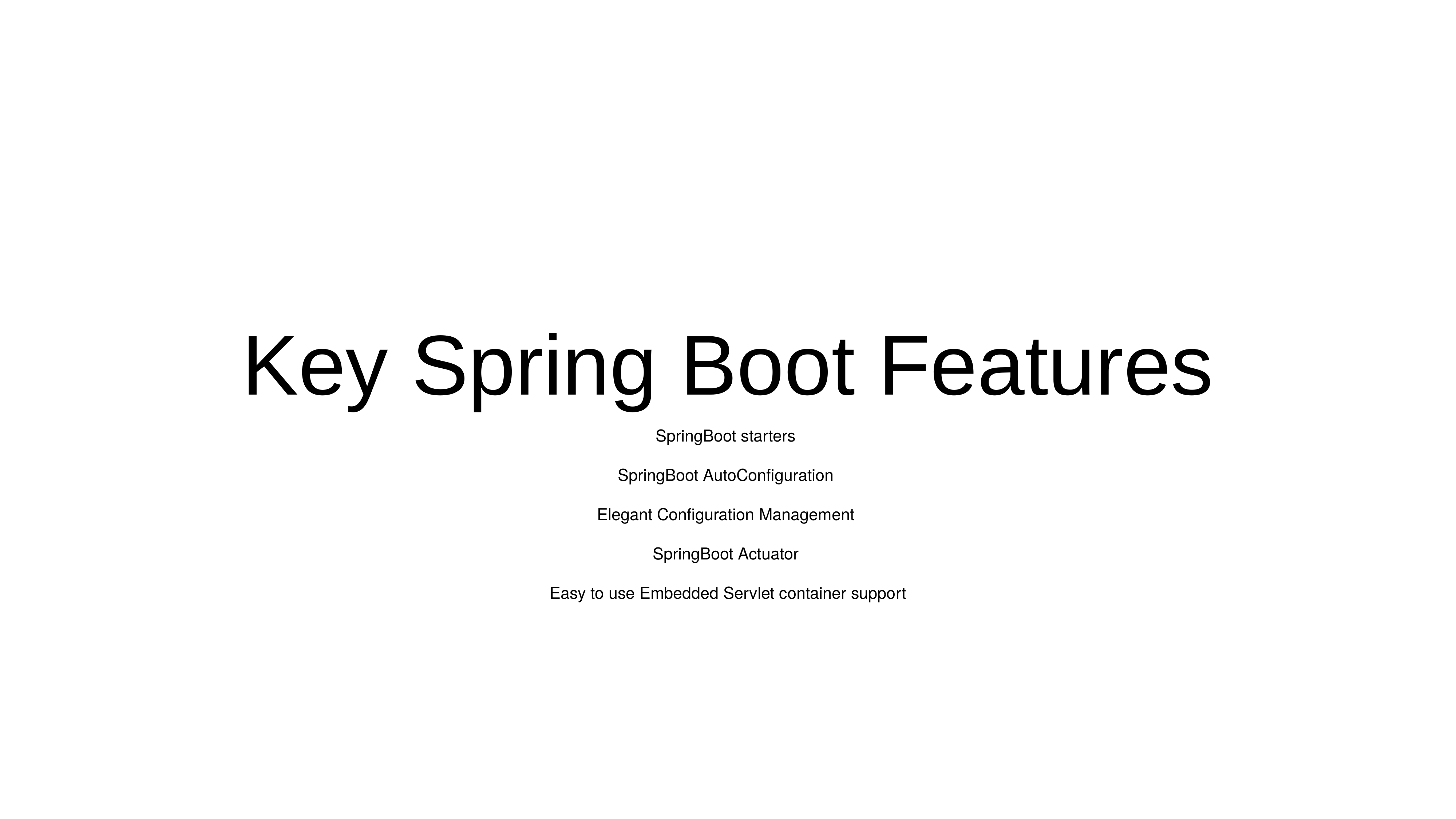

# Key Spring Boot Features
SpringBoot starters

SpringBoot AutoConfiguration

Elegant Configuration Management

SpringBoot Actuator

Easy to use Embedded Servlet container support